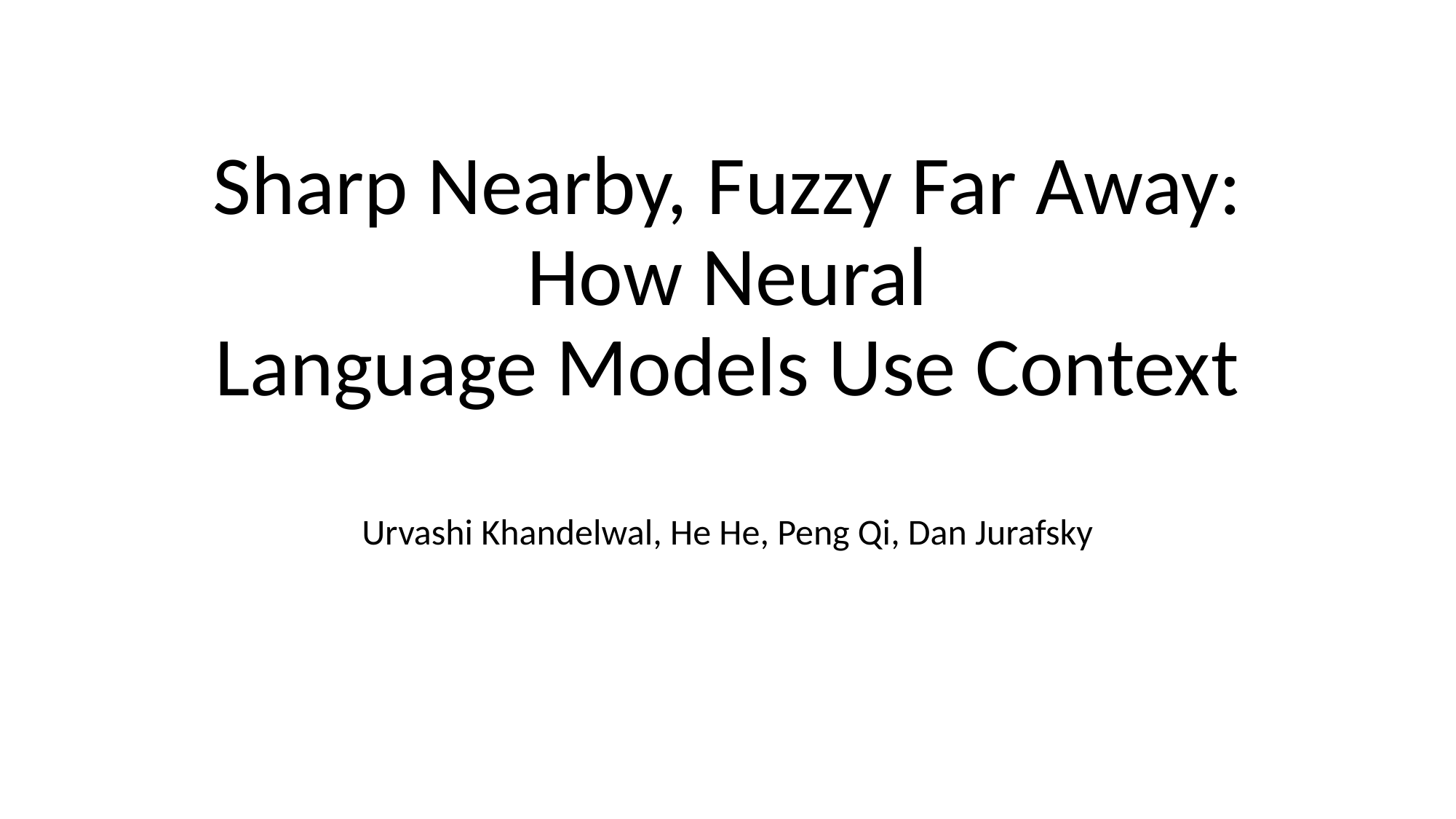

# Sharp Nearby, Fuzzy Far Away: How Neural Language Models Use Context
Urvashi Khandelwal, He He, Peng Qi, Dan Jurafsky